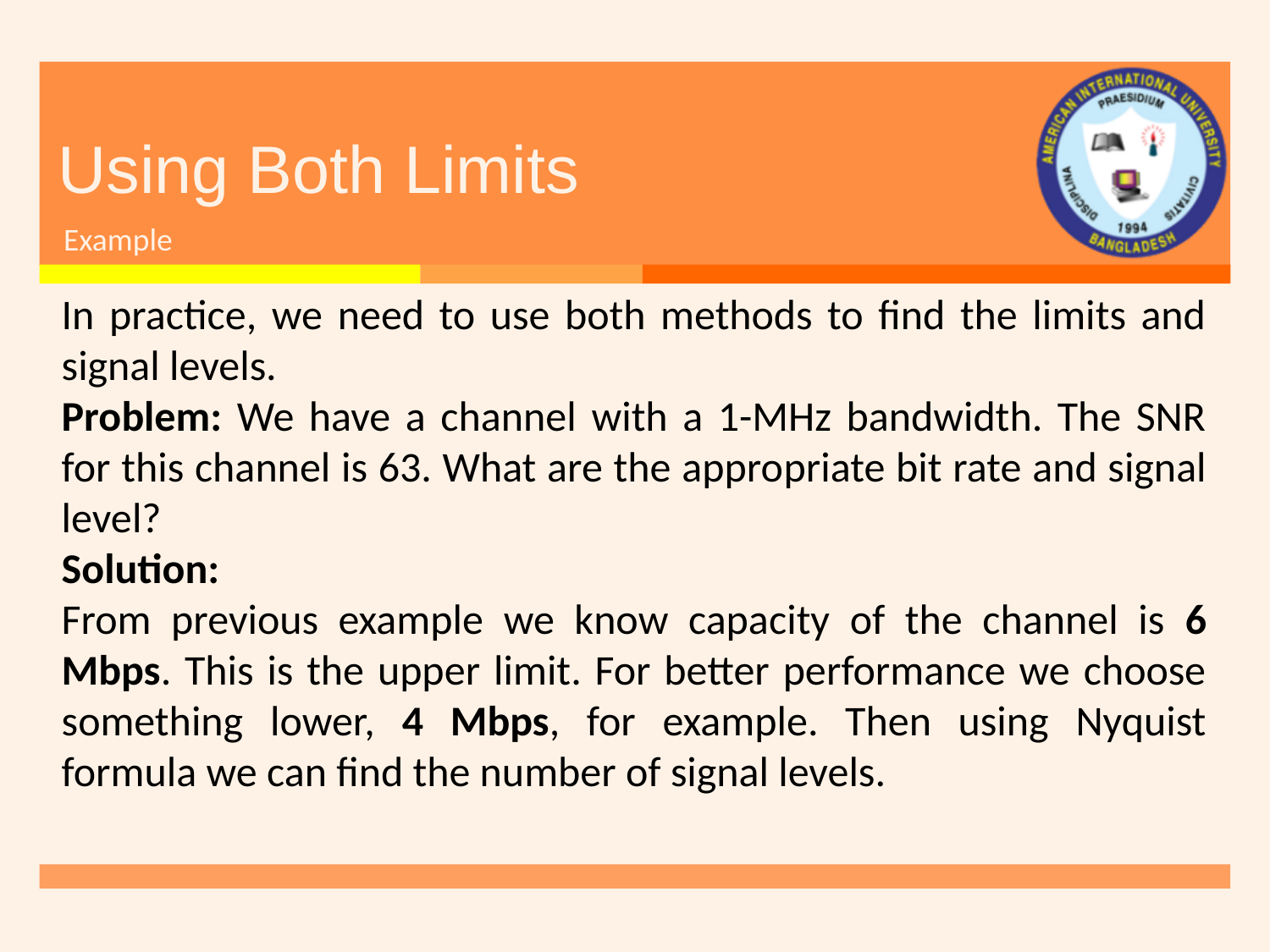

# Using Both Limits
Example
In practice, we need to use both methods to find the limits and signal levels.
Problem: We have a channel with a 1-MHz bandwidth. The SNR for this channel is 63. What are the appro­priate bit rate and signal level?
Solution:
From previous example we know capacity of the channel is 6 Mbps. This is the upper limit. For better performance we choose something lower, 4 Mbps, for example. Then using Nyquist formula we can find the number of signal levels.